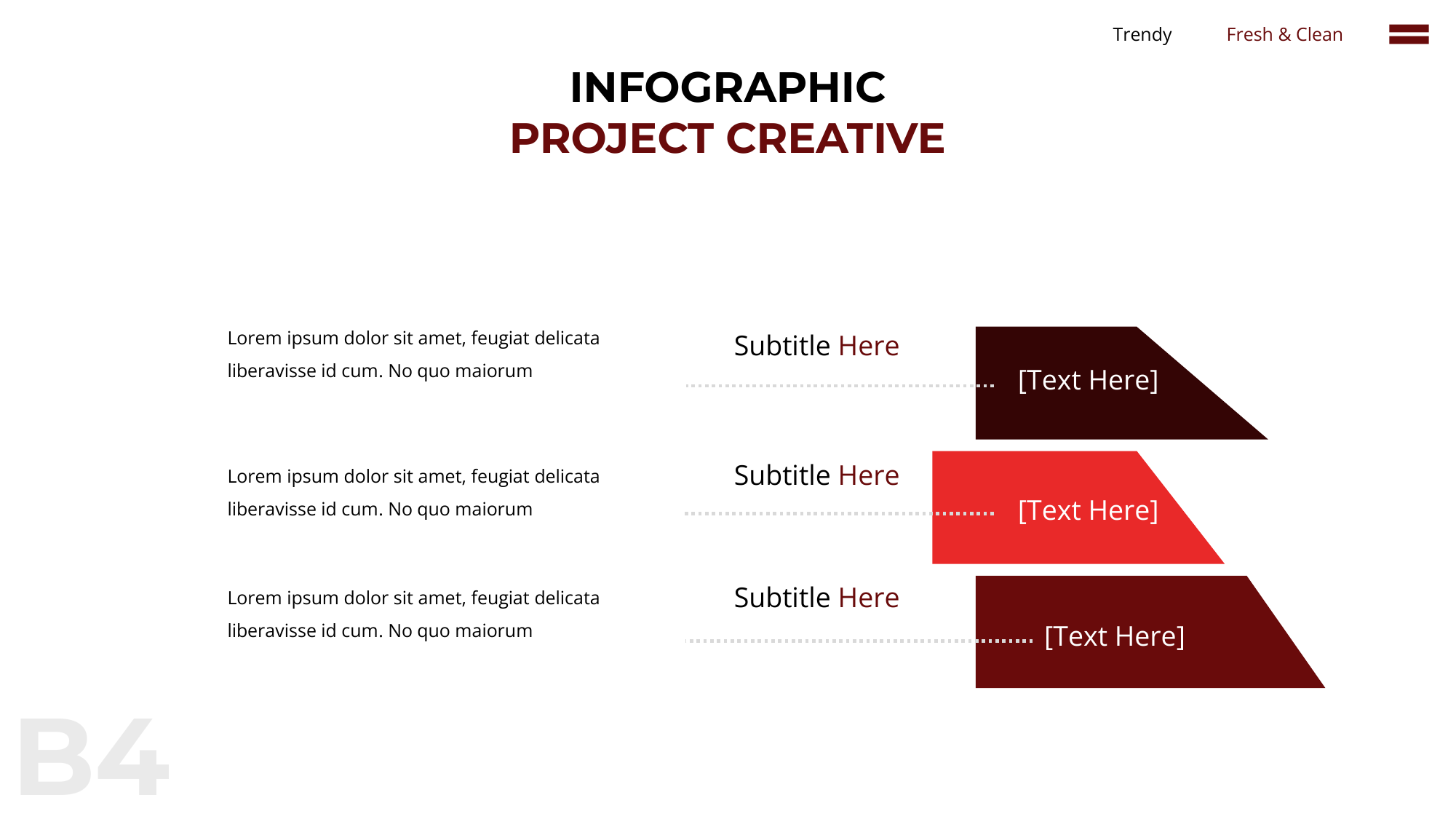

Trendy
Fresh & Clean

INFOGRAPHIC PROJECT CREATIVE

Lorem ipsum dolor sit amet, feugiat delicata liberavisse id cum. No quo maiorum
Subtitle Here
[Text Here]

Lorem ipsum dolor sit amet, feugiat delicata liberavisse id cum. No quo maiorum
Subtitle Here

[Text Here]
Lorem ipsum dolor sit amet, feugiat delicata liberavisse id cum. No quo maiorum
Subtitle Here
[Text Here]
B4